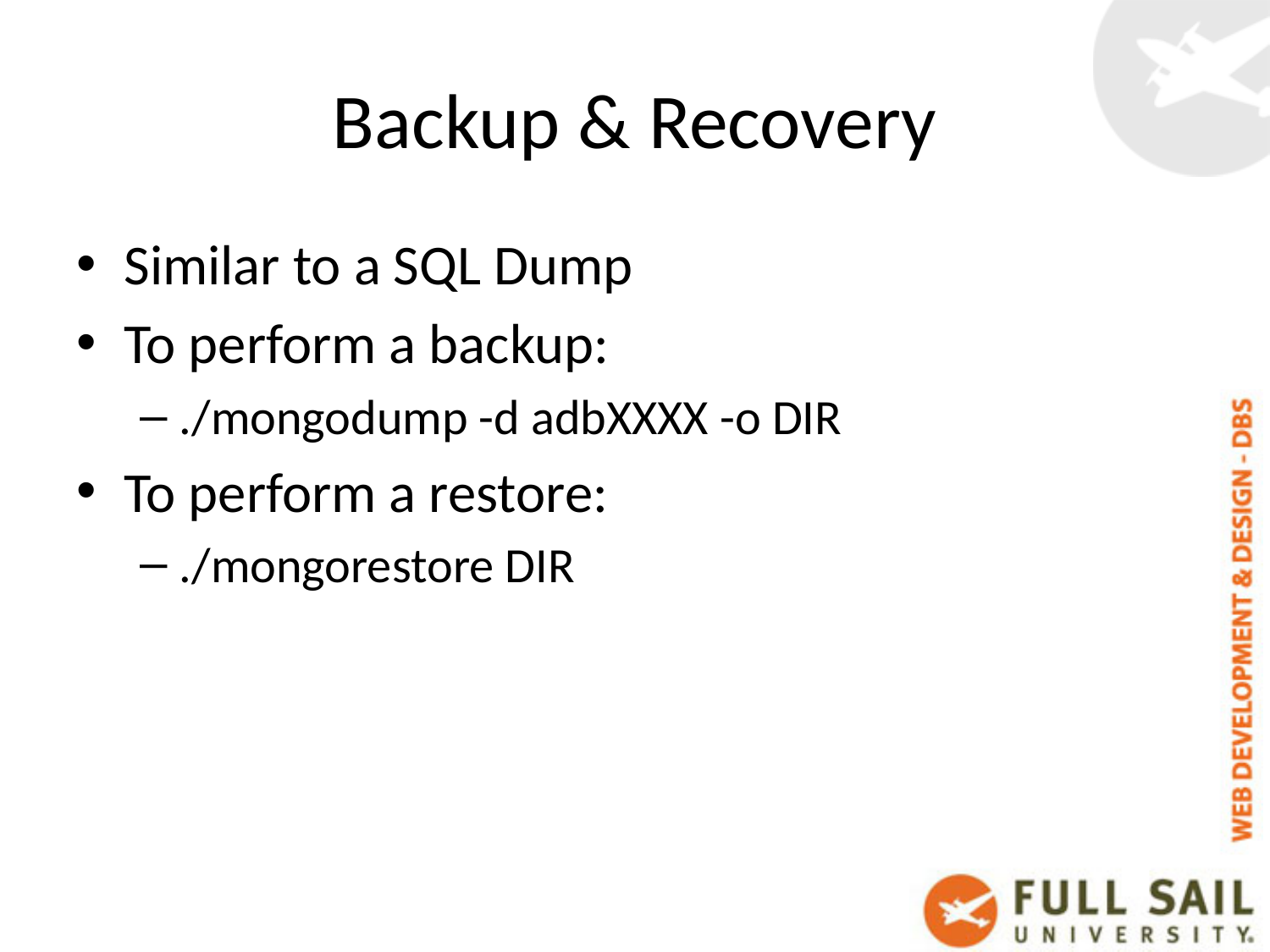

# Backup & Recovery
Similar to a SQL Dump
To perform a backup:
./mongodump -d adbXXXX -o DIR
To perform a restore:
./mongorestore DIR